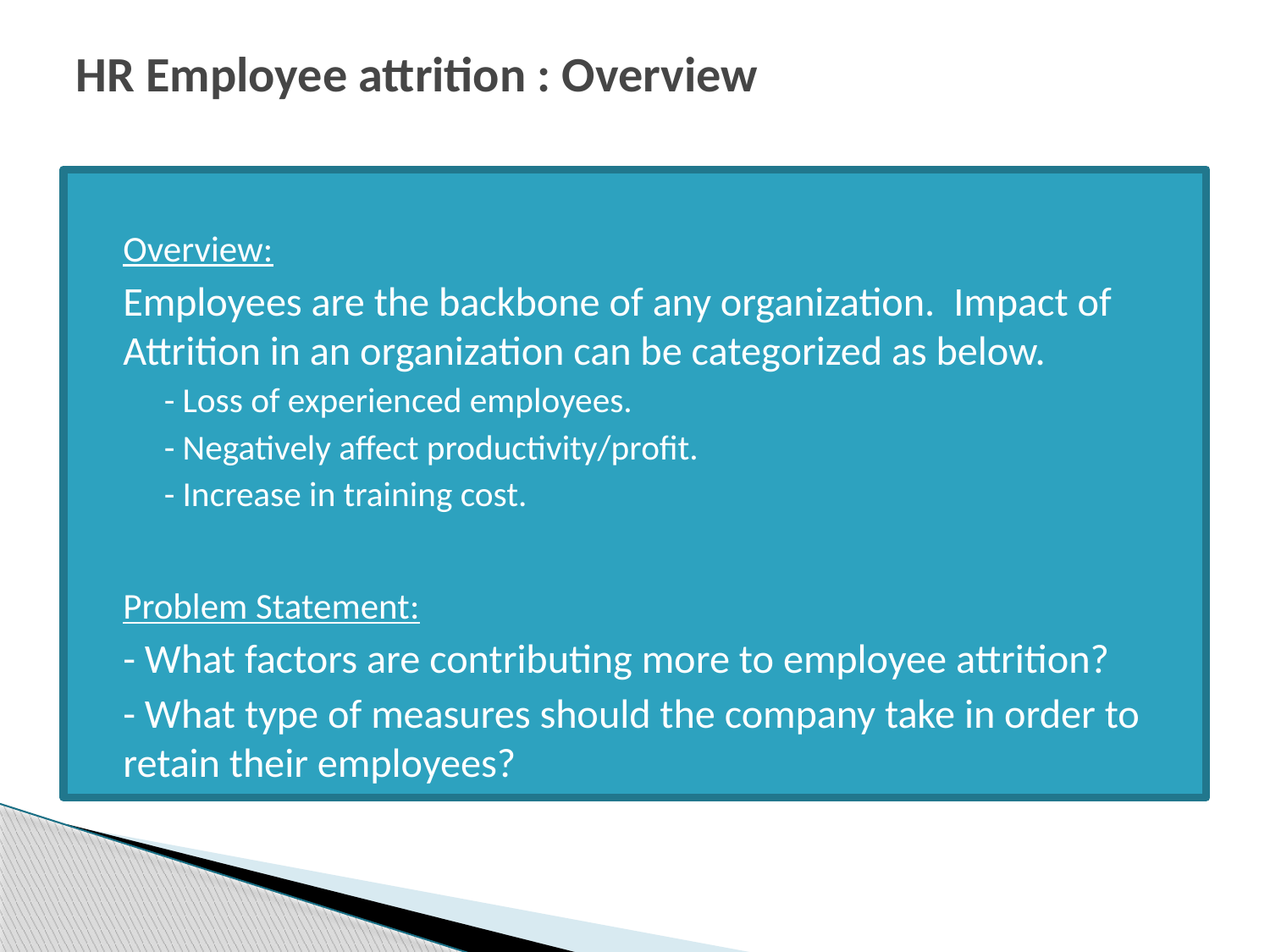

# HR Employee attrition : Overview

Overview:
Employees are the backbone of any organization.  Impact of Attrition in an organization can be categorized as below.
 - Loss of experienced employees.
 - Negatively affect productivity/profit.
 - Increase in training cost.

Problem Statement:
- What factors are contributing more to employee attrition?
- What type of measures should the company take in order to retain their employees?